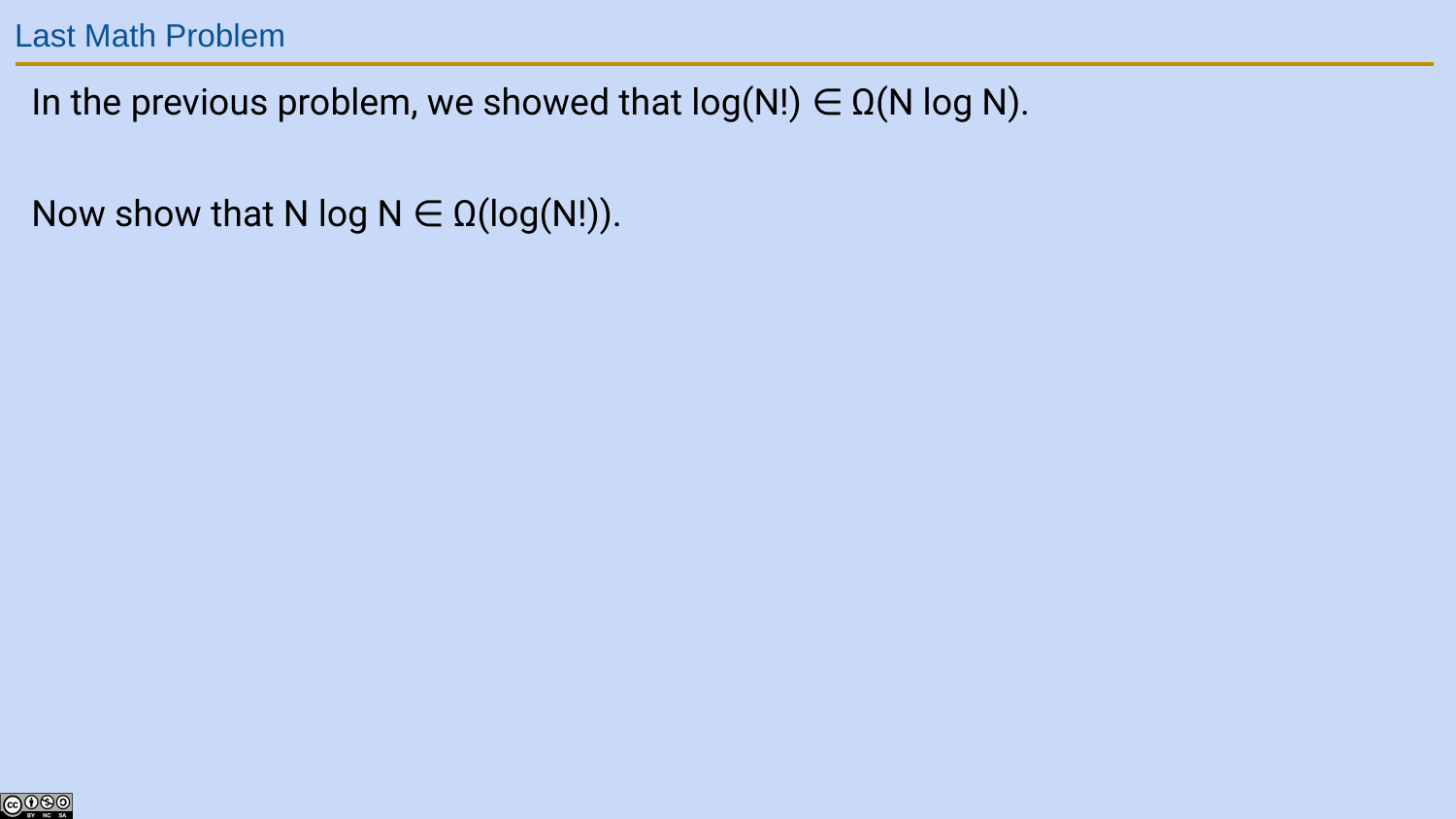

# Last Math Problem
In the previous problem, we showed that log(N!) ∈ Ω(N log N).

Now show that N log N ∈ Ω(log(N!)).